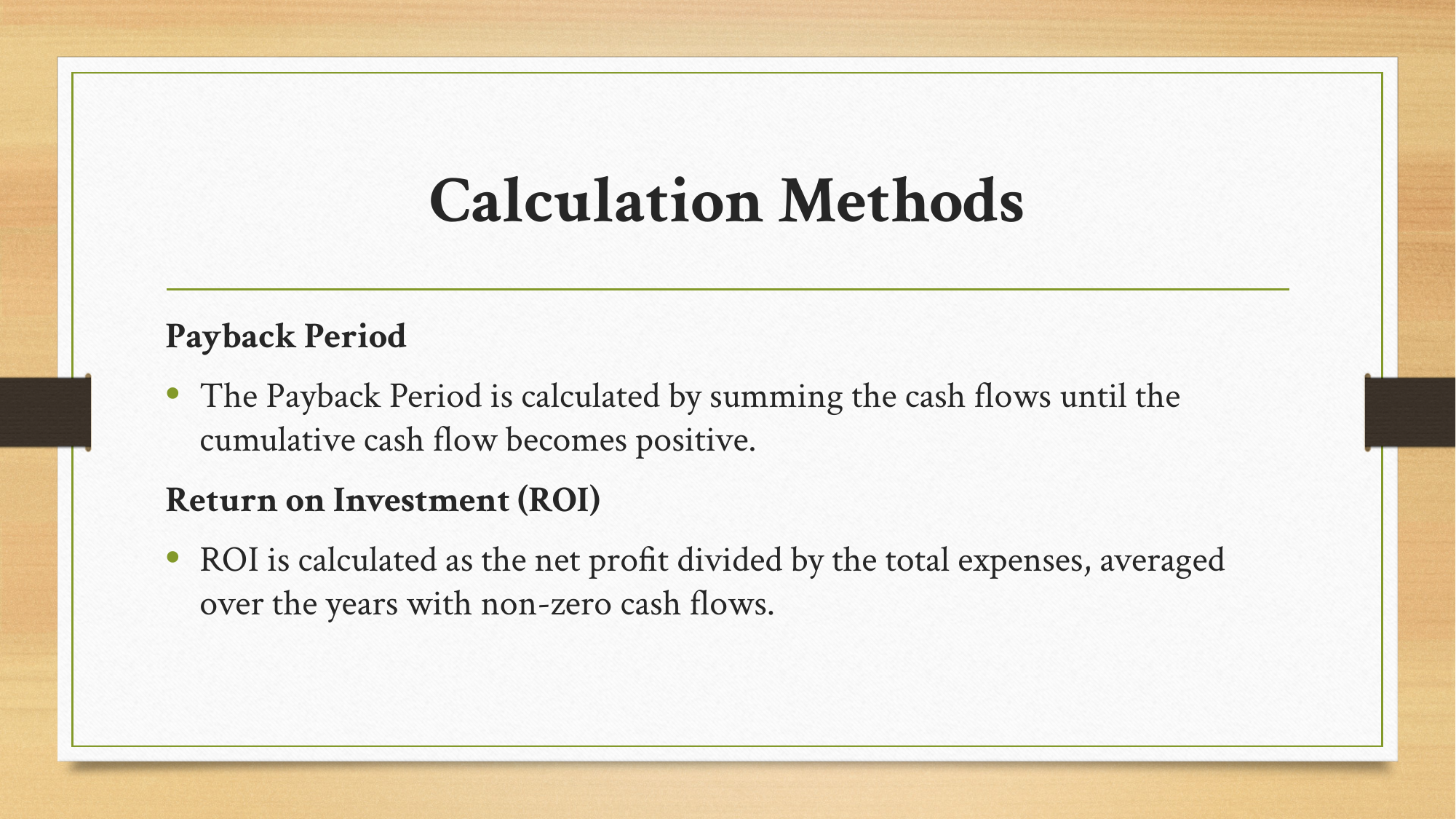

# Calculation Methods
Payback Period
The Payback Period is calculated by summing the cash flows until the cumulative cash flow becomes positive.
Return on Investment (ROI)
ROI is calculated as the net profit divided by the total expenses, averaged over the years with non-zero cash flows.